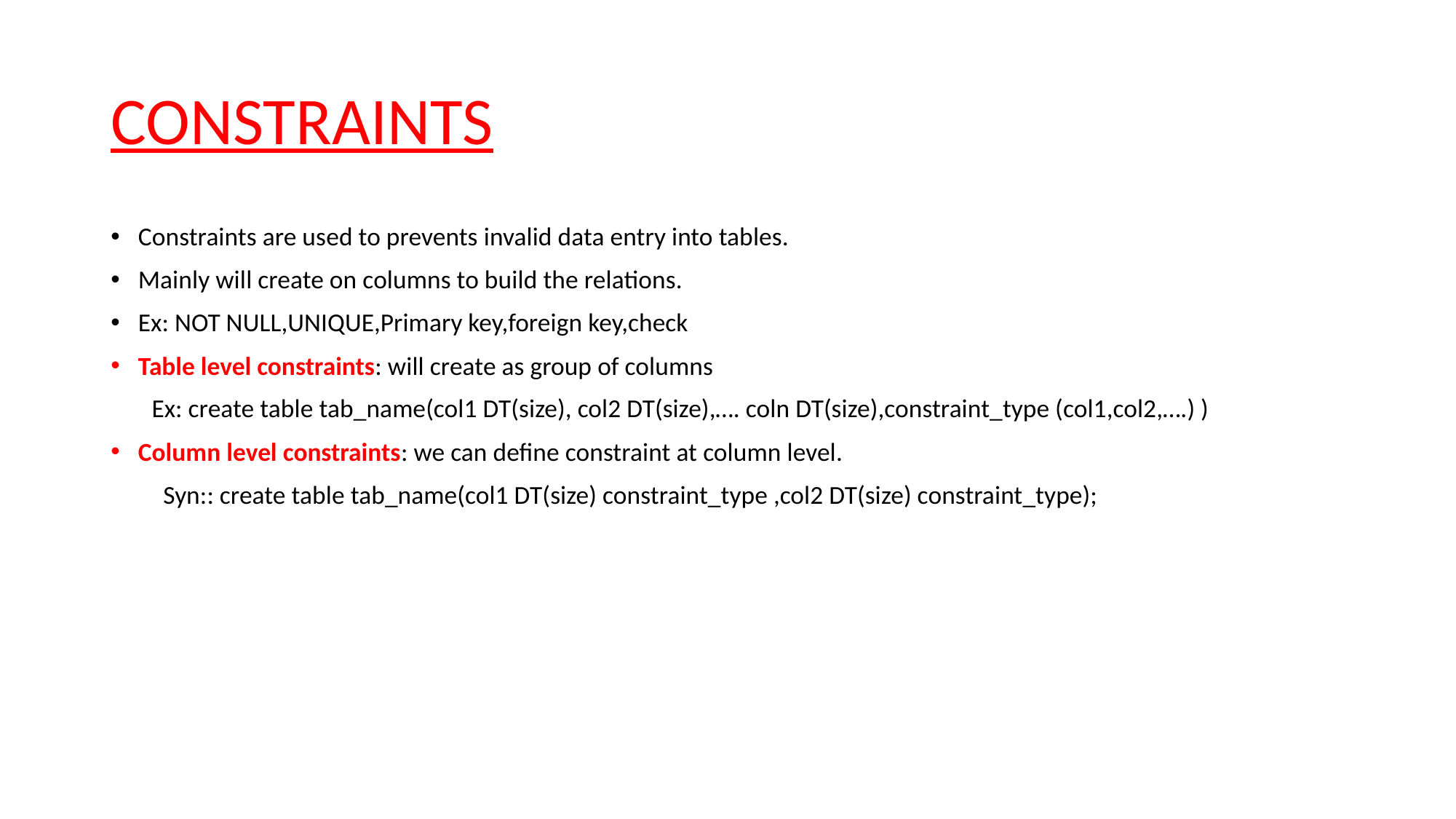

# CONSTRAINTS
Constraints are used to prevents invalid data entry into tables.
Mainly will create on columns to build the relations.
Ex: NOT NULL,UNIQUE,Primary key,foreign key,check
Table level constraints: will create as group of columns
       Ex: create table tab_name(col1 DT(size), col2 DT(size),…. coln DT(size),constraint_type (col1,col2,….) )
Column level constraints: we can define constraint at column level.
         Syn:: create table tab_name(col1 DT(size) constraint_type ,col2 DT(size) constraint_type);